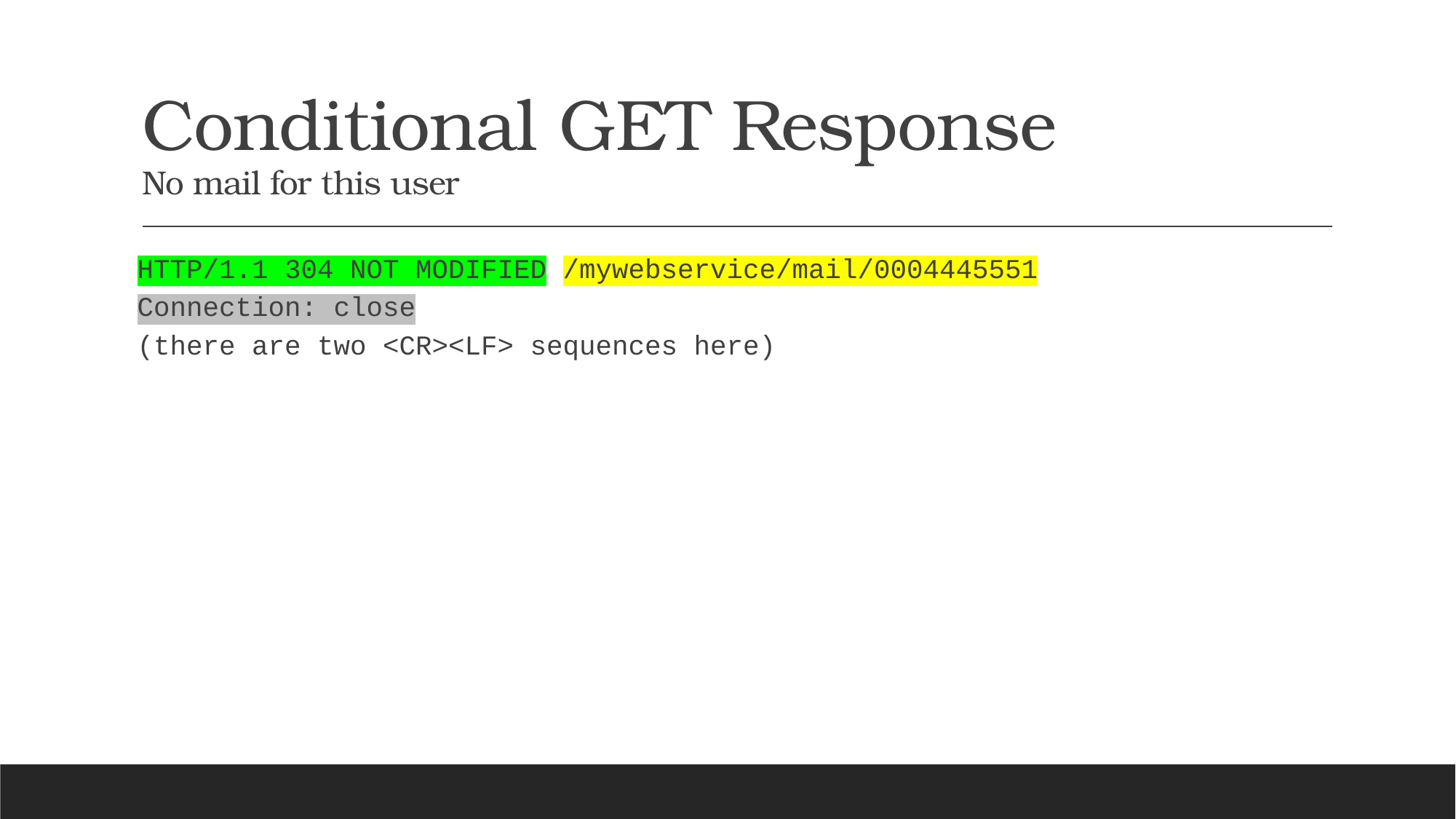

# Conditional GET Response No mail for this user
HTTP/1.1 304 NOT MODIFIED /mywebservice/mail/0004445551
Connection: close
(there are two <CR><LF> sequences here)